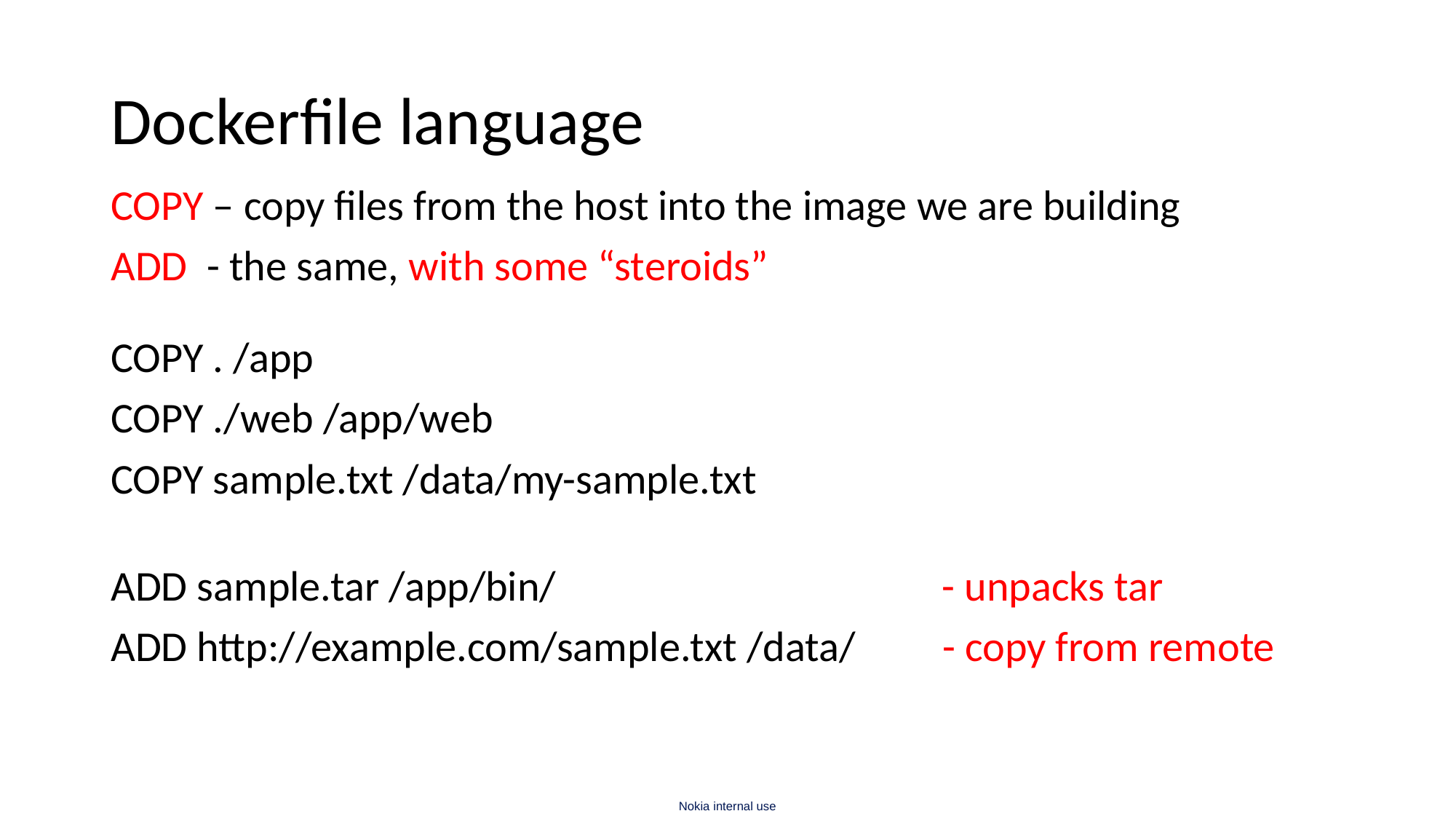

# Dockerfile language
COPY – copy files from the host into the image we are building
ADD  - the same, with some “steroids”
COPY . /app
COPY ./web /app/web
COPY sample.txt /data/my-sample.txt
ADD sample.tar /app/bin/                                        - unpacks tar
ADD http://example.com/sample.txt /data/         - copy from remote